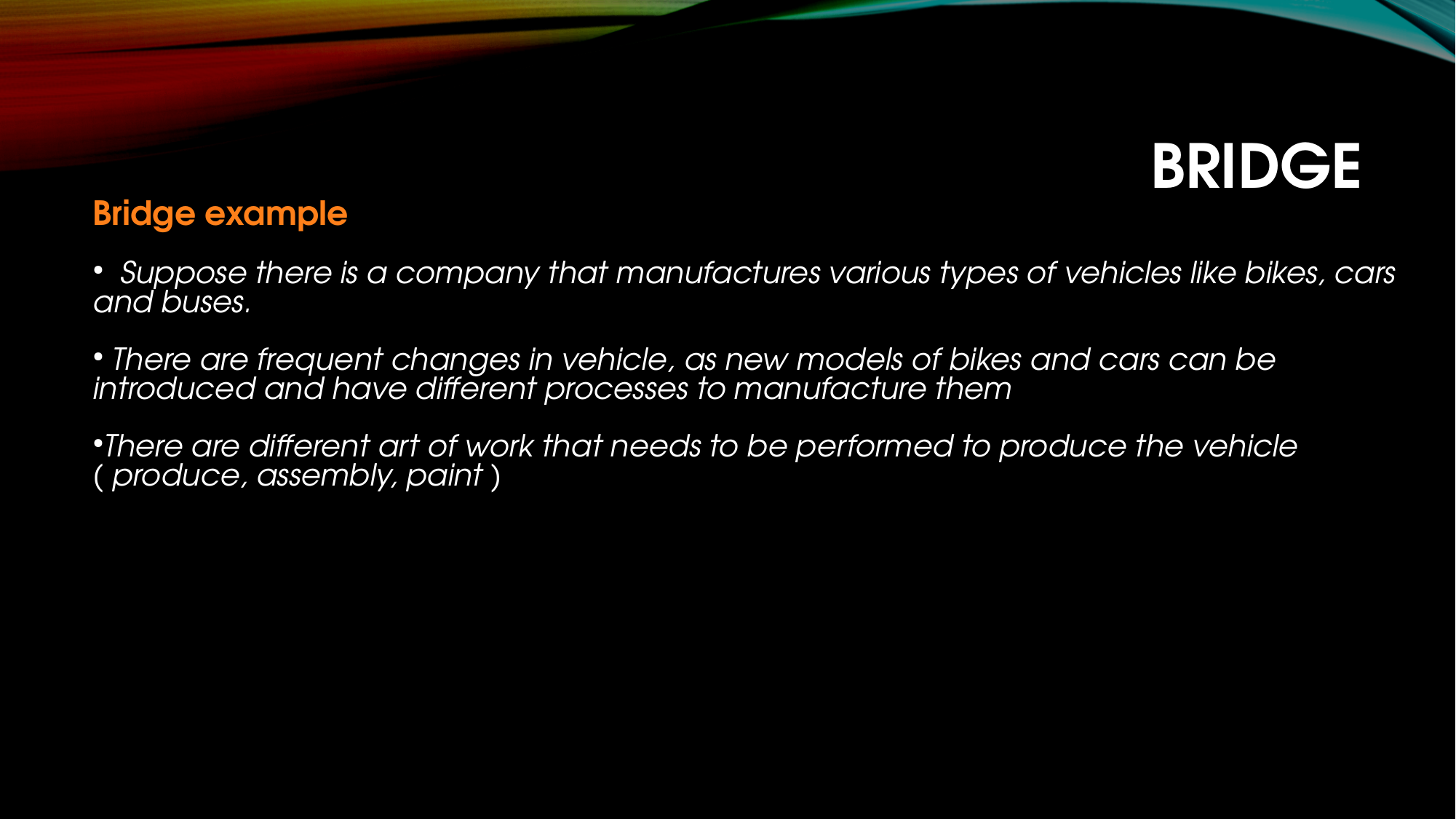

BRIDGE
Bridge example
  Suppose there is a company that manufactures various types of vehicles like bikes, cars and buses.
 There are frequent changes in vehicle, as new models of bikes and cars can be  introduced and have different processes to manufacture them
There are different art of work that needs to be performed to produce the vehicle ( produce, assembly, paint )